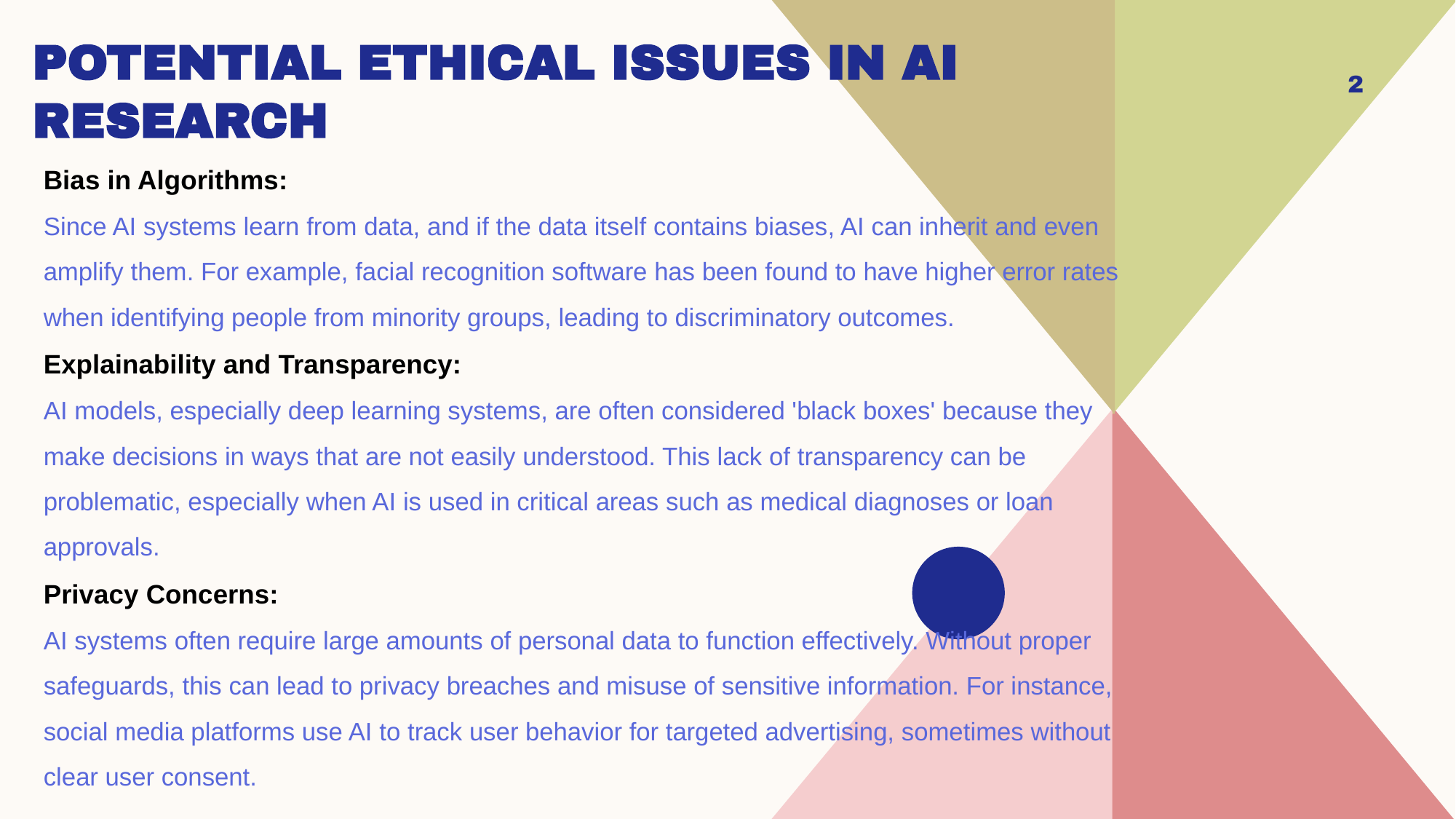

# Potential Ethical Issues in AI Research
2
Bias in Algorithms:
Since AI systems learn from data, and if the data itself contains biases, AI can inherit and even amplify them. For example, facial recognition software has been found to have higher error rates when identifying people from minority groups, leading to discriminatory outcomes.
Explainability and Transparency:
AI models, especially deep learning systems, are often considered 'black boxes' because they make decisions in ways that are not easily understood. This lack of transparency can be problematic, especially when AI is used in critical areas such as medical diagnoses or loan approvals.
Privacy Concerns:
AI systems often require large amounts of personal data to function effectively. Without proper safeguards, this can lead to privacy breaches and misuse of sensitive information. For instance, social media platforms use AI to track user behavior for targeted advertising, sometimes without clear user consent.